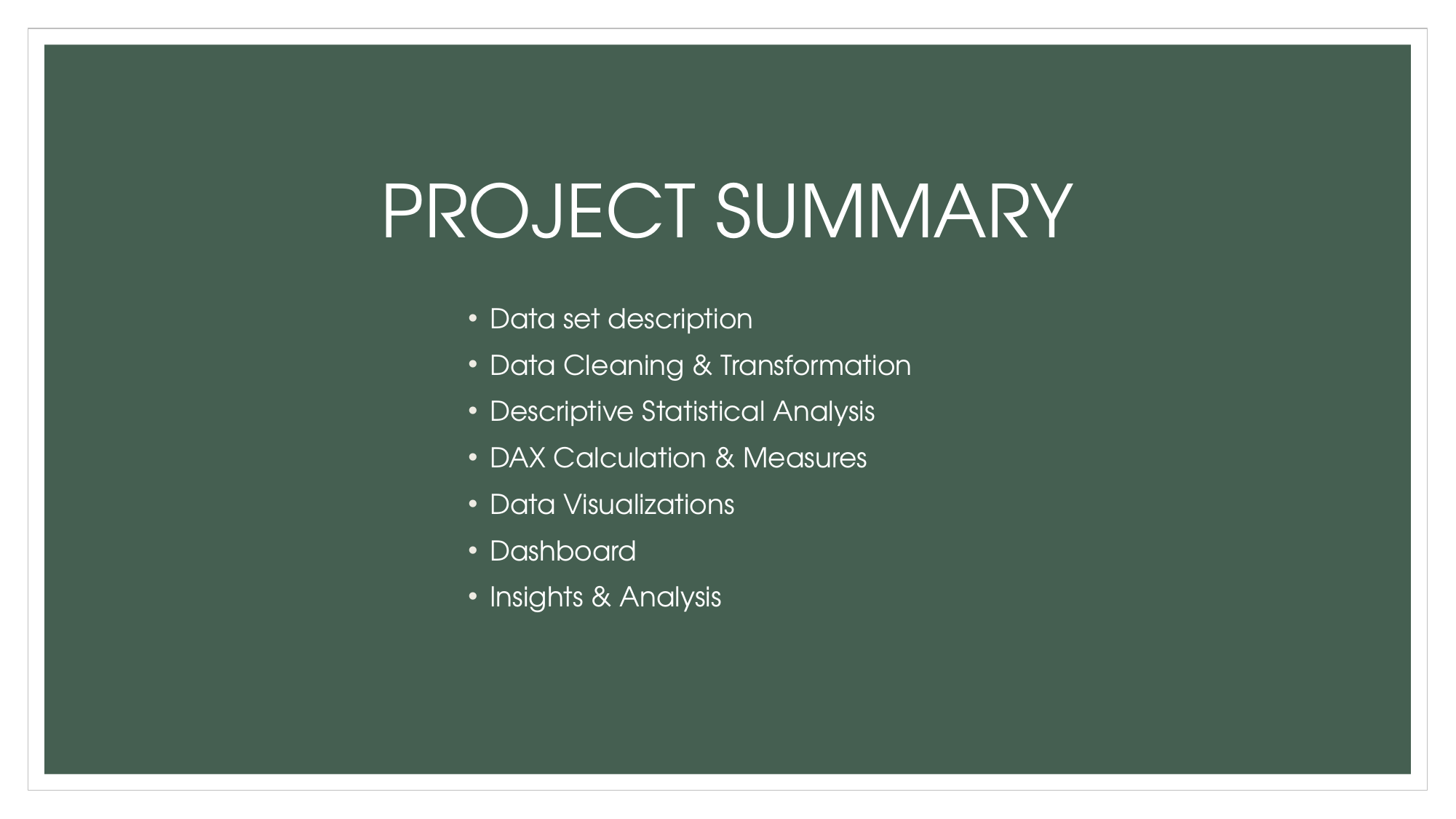

# PROJECT SUMMARY
Data set description
Data Cleaning & Transformation
Descriptive Statistical Analysis
DAX Calculation & Measures
Data Visualizations
Dashboard
Insights & Analysis